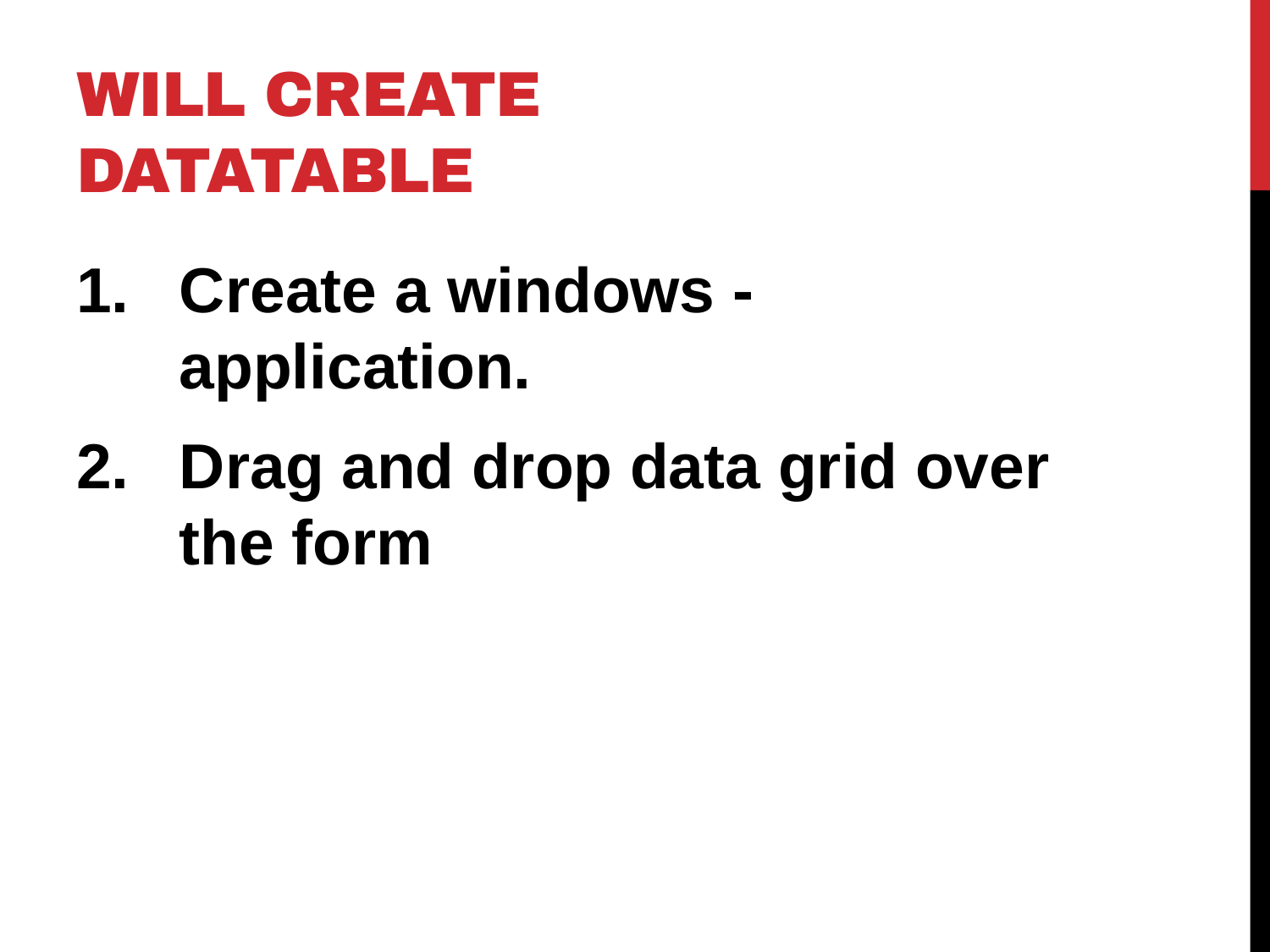

# Will create datatable
Create a windows - application.
Drag and drop data grid over the form